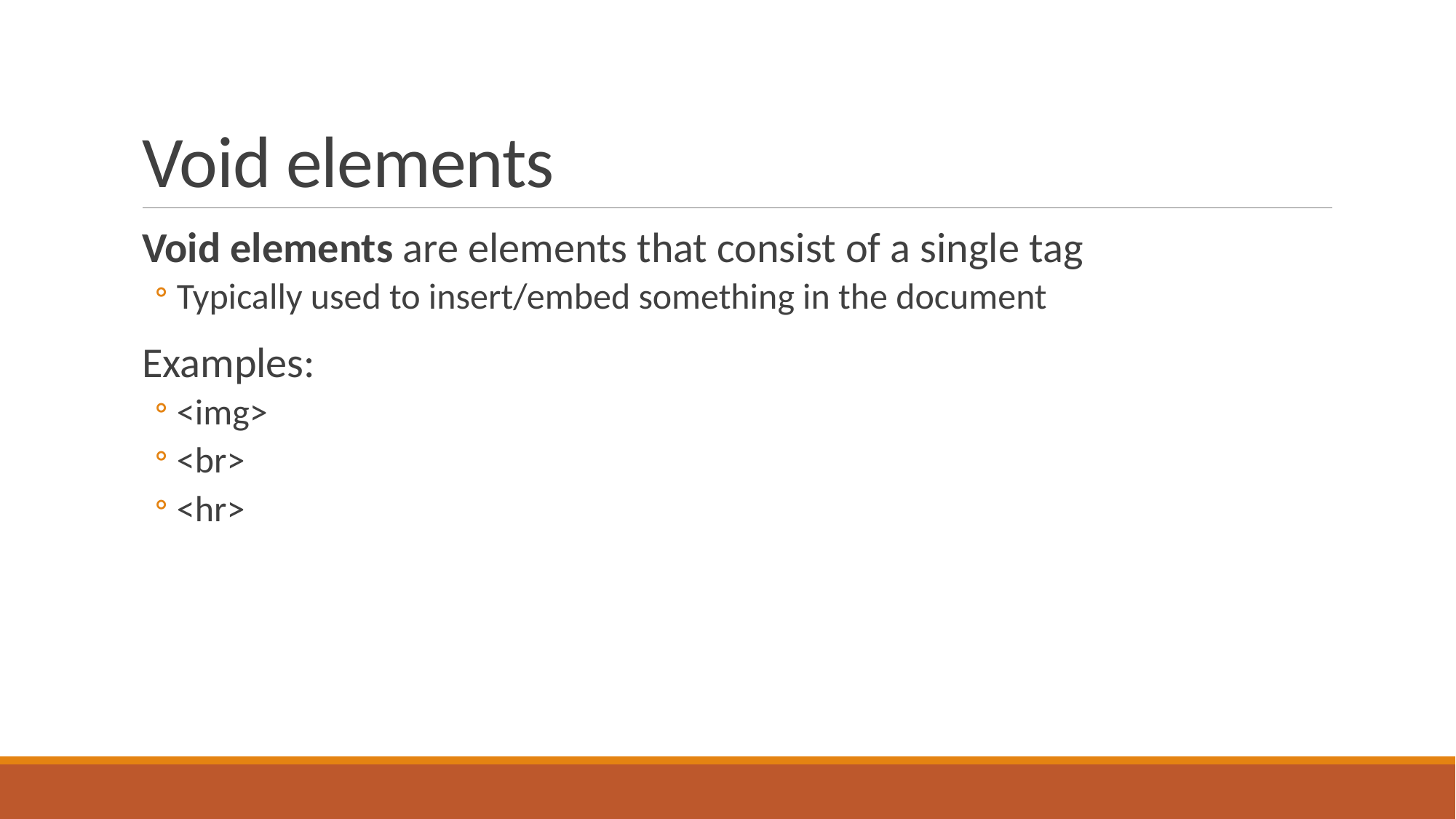

# Void elements
Void elements are elements that consist of a single tag
Typically used to insert/embed something in the document
Examples:
<img>
<br>
<hr>